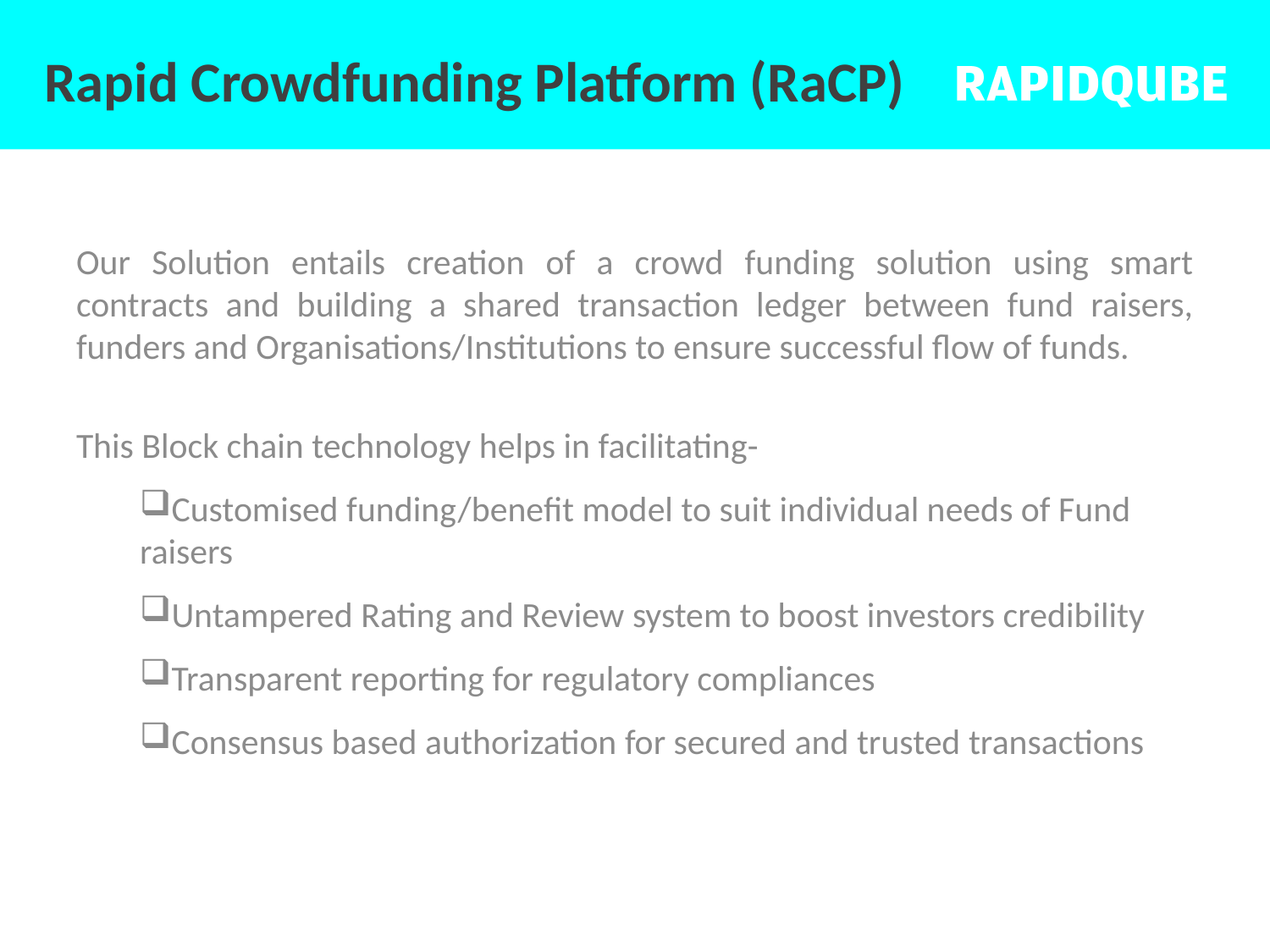

# Rapid Crowdfunding Platform (RaCP)
Our Solution entails creation of a crowd funding solution using smart contracts and building a shared transaction ledger between fund raisers, funders and Organisations/Institutions to ensure successful flow of funds.

This Block chain technology helps in facilitating-
Customised funding/benefit model to suit individual needs of Fund raisers
Untampered Rating and Review system to boost investors credibility
Transparent reporting for regulatory compliances
Consensus based authorization for secured and trusted transactions